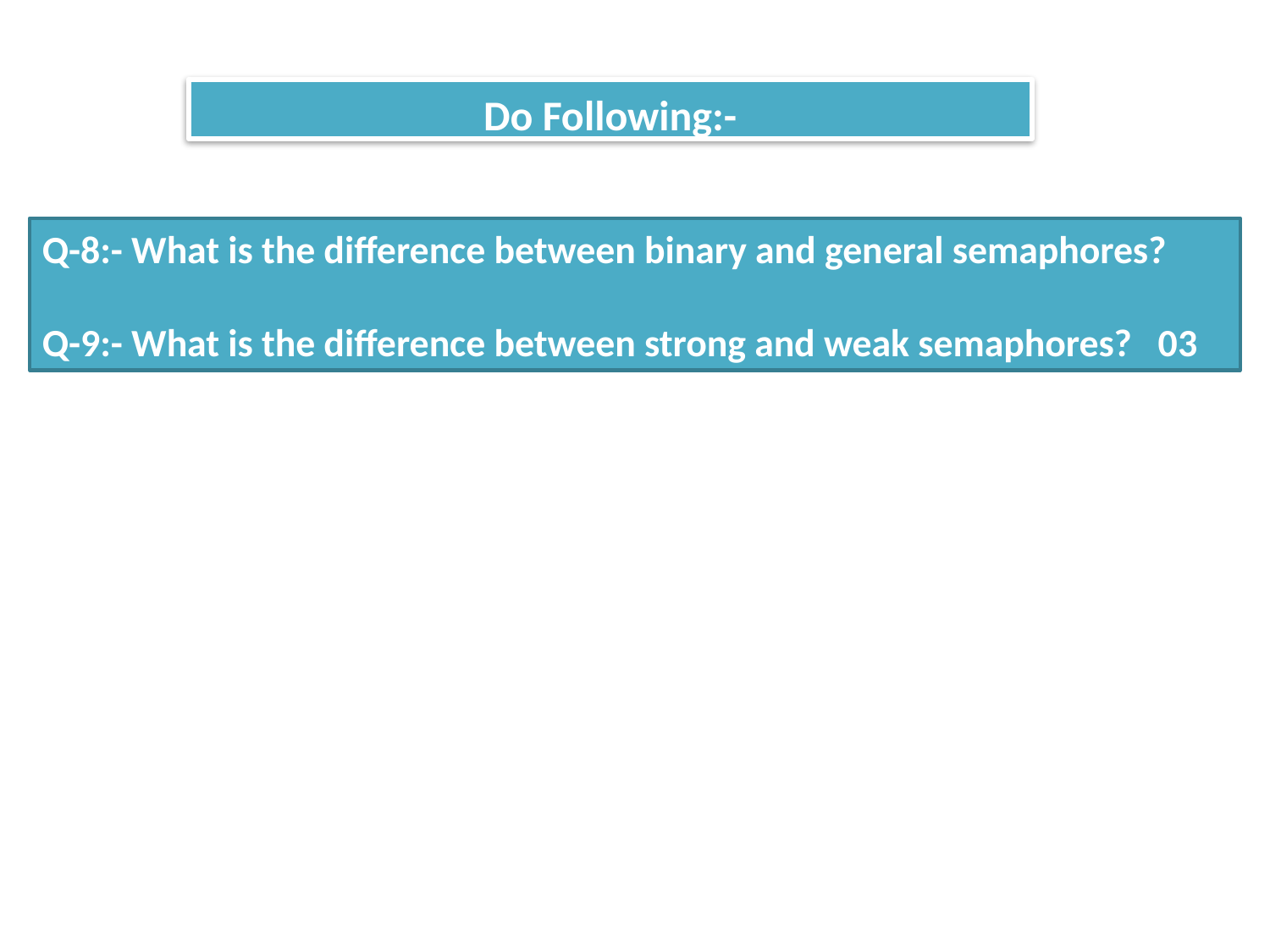

Do Following:-
Q-8:- What is the difference between binary and general semaphores?

Q-9:- What is the difference between strong and weak semaphores?   03